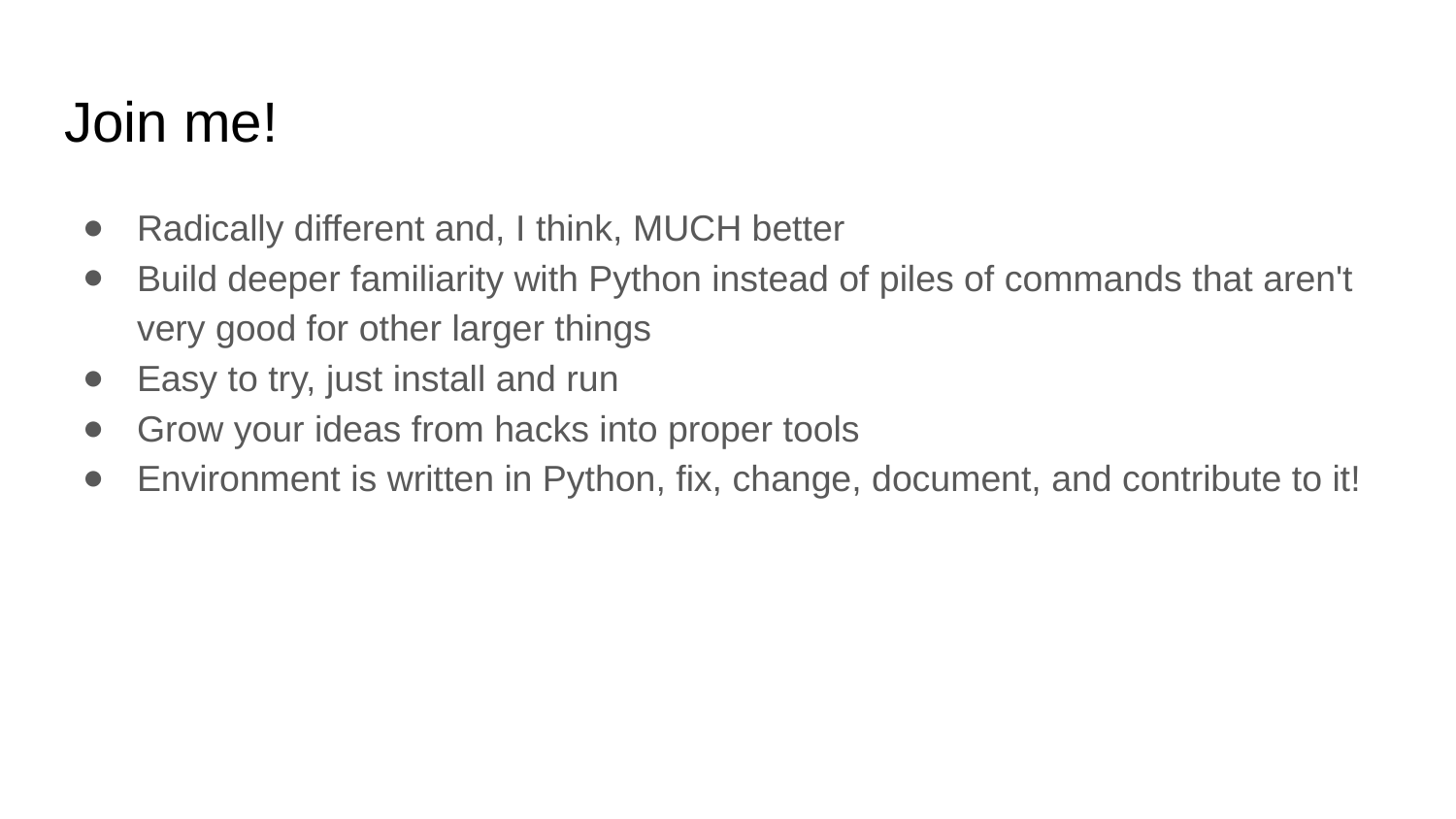

# Join me!
Radically different and, I think, MUCH better
Build deeper familiarity with Python instead of piles of commands that aren't very good for other larger things
Easy to try, just install and run
Grow your ideas from hacks into proper tools
Environment is written in Python, fix, change, document, and contribute to it!